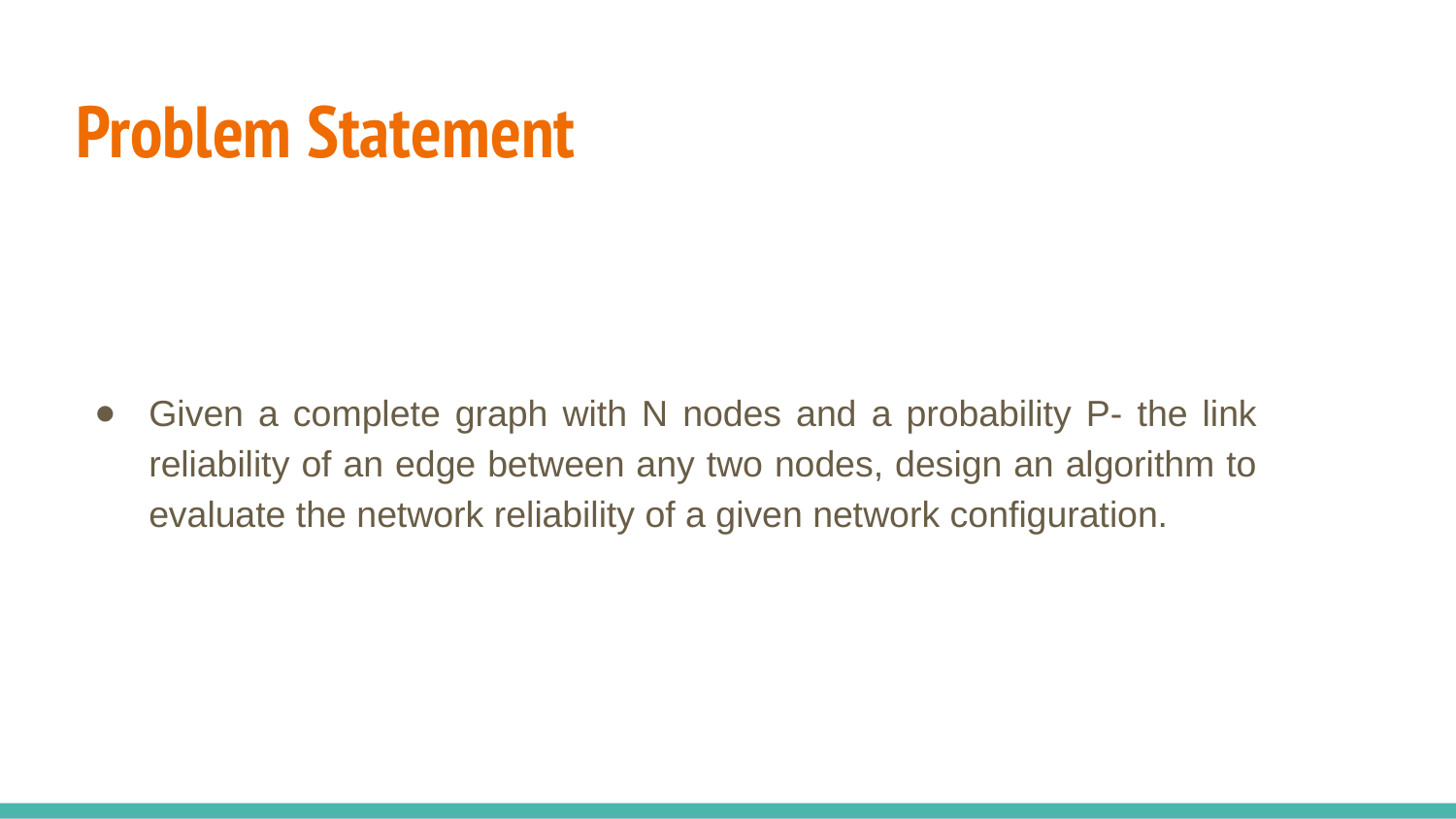

# Problem Statement
Given a complete graph with N nodes and a probability P- the link reliability of an edge between any two nodes, design an algorithm to evaluate the network reliability of a given network configuration.